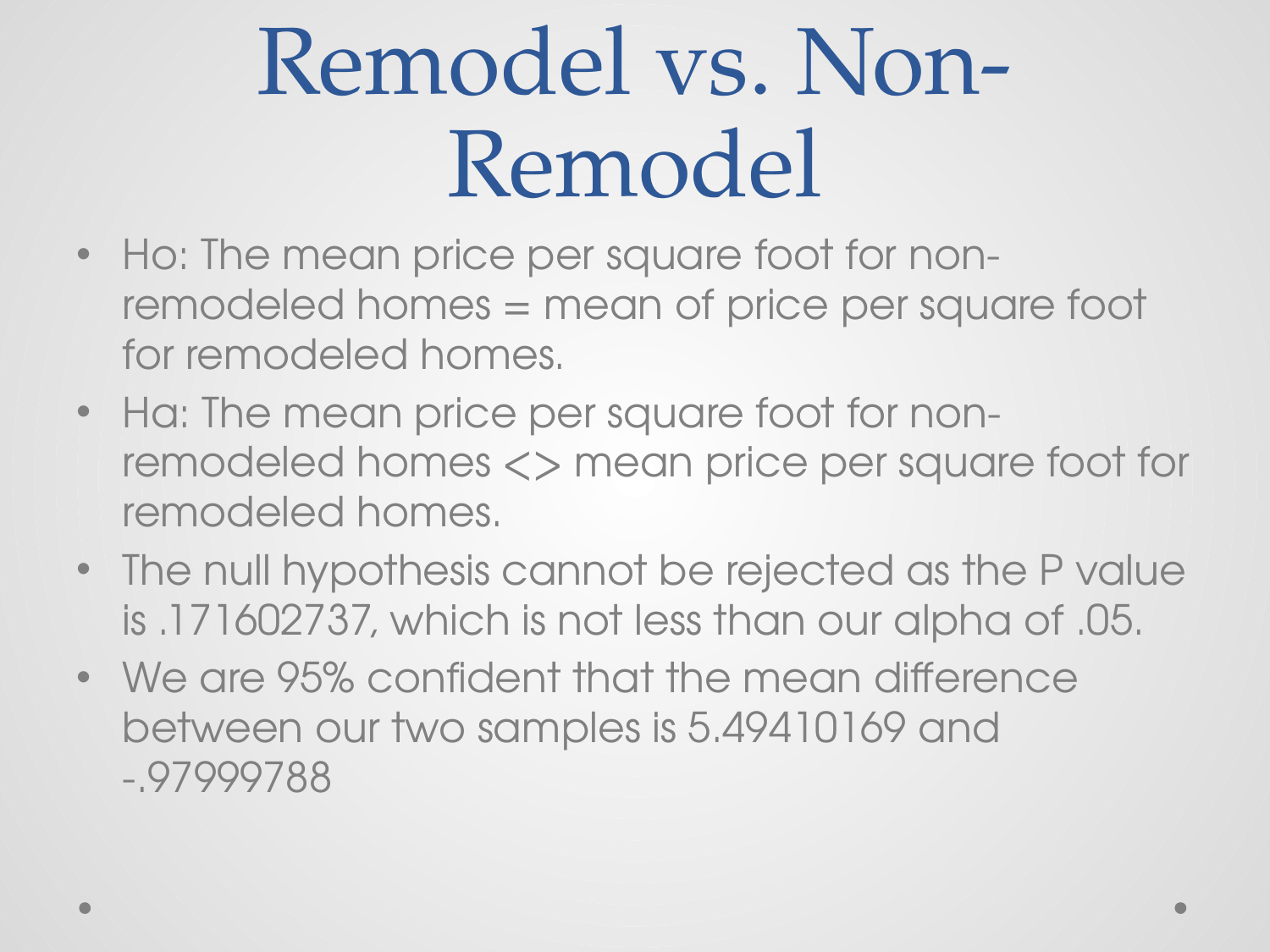

# Remodel vs. Non-Remodel
Ho: The mean price per square foot for non-remodeled homes = mean of price per square foot for remodeled homes.
Ha: The mean price per square foot for non-remodeled homes <> mean price per square foot for remodeled homes.
The null hypothesis cannot be rejected as the P value is .171602737, which is not less than our alpha of .05.
We are 95% confident that the mean difference between our two samples is 5.49410169 and -.97999788